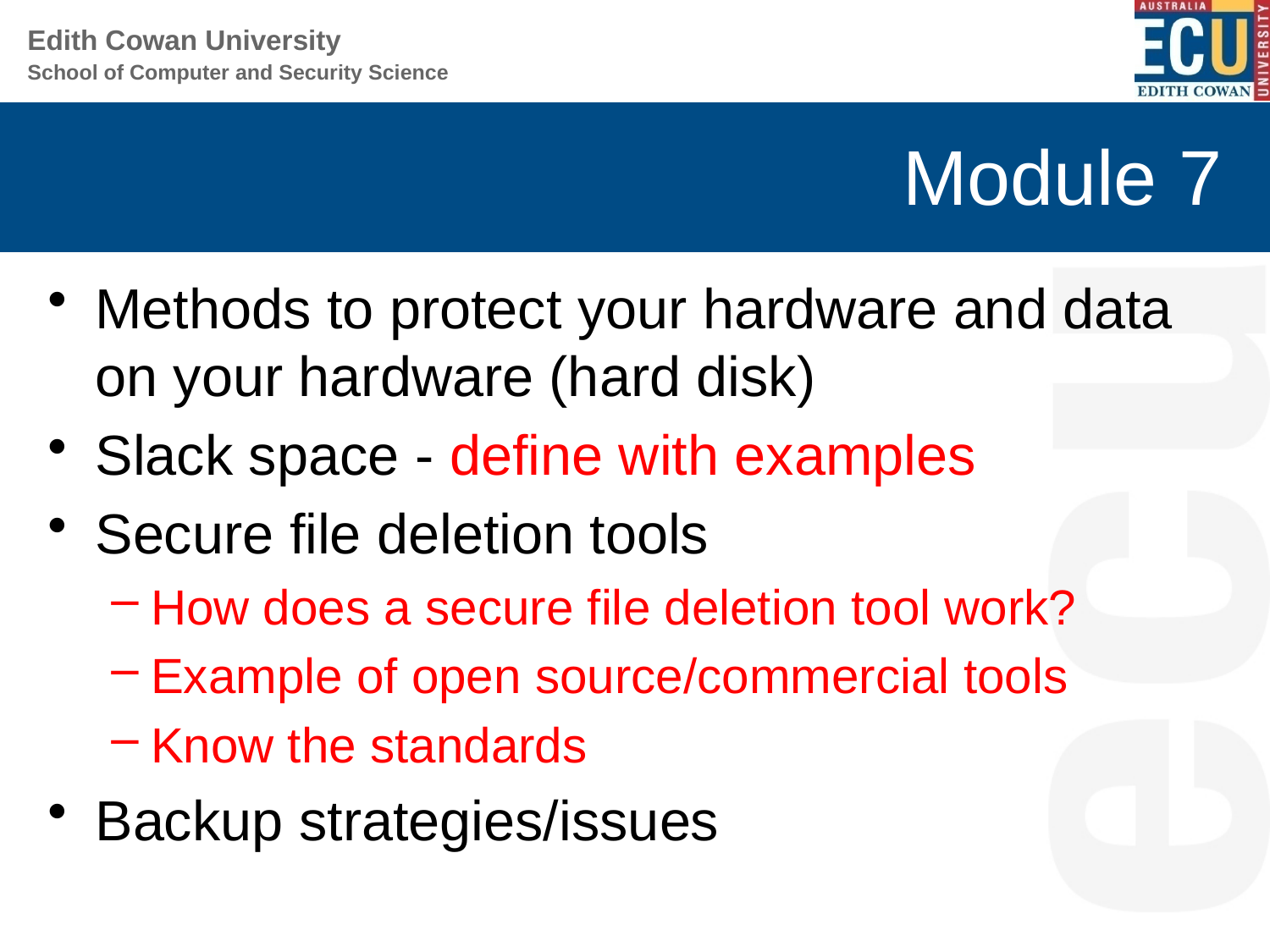

# Module 7
Methods to protect your hardware and data on your hardware (hard disk)
Slack space - define with examples
Secure file deletion tools
How does a secure file deletion tool work?
Example of open source/commercial tools
Know the standards
Backup strategies/issues